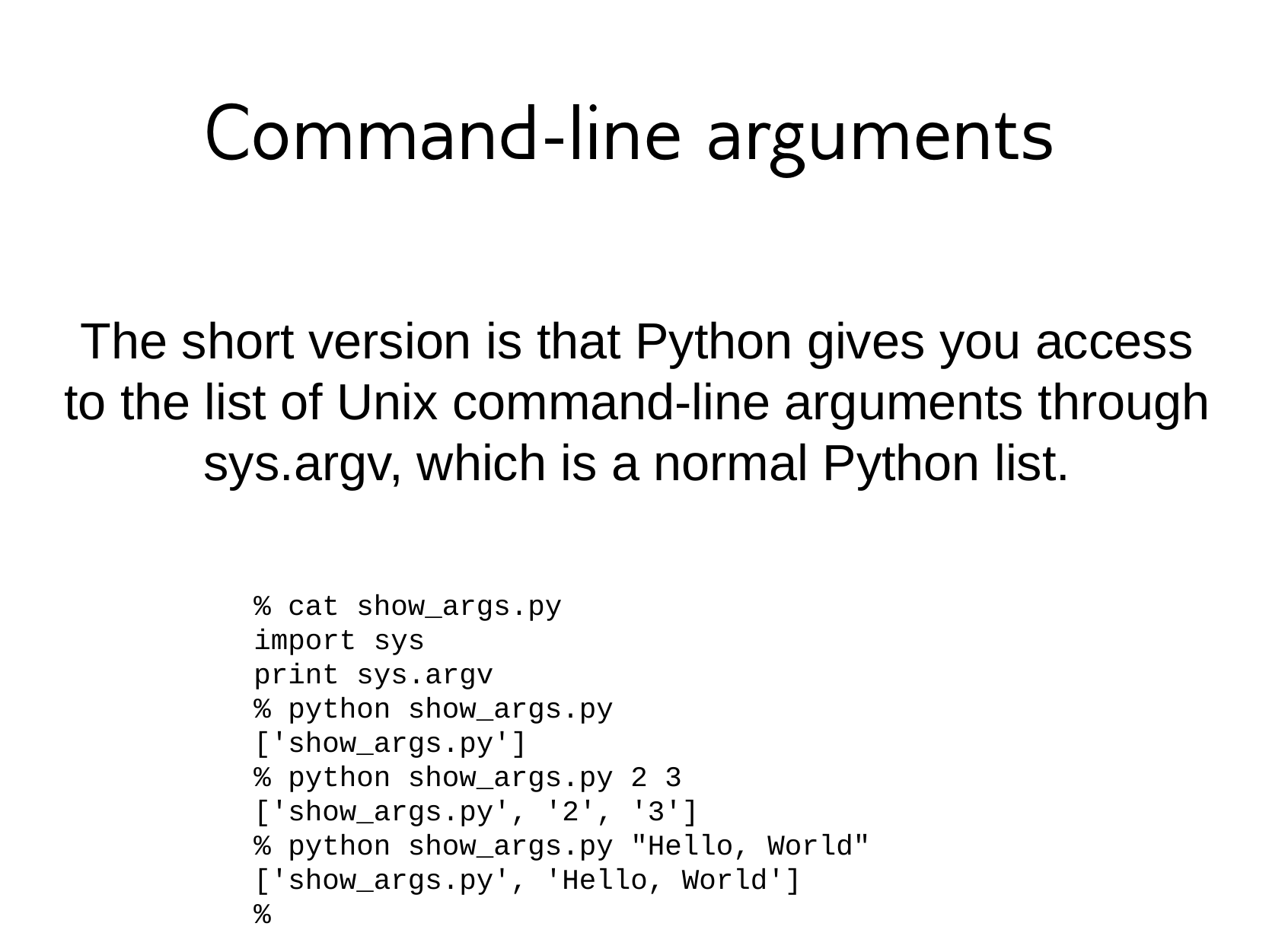

# Command-line arguments

The short version is that Python gives you access to the list of Unix command-line arguments through sys.argv, which is a normal Python list.
% cat show_args.py
import sys
print sys.argv
% python show_args.py
['show_args.py']
% python show_args.py 2 3
['show_args.py', '2', '3']
% python show_args.py "Hello, World"
['show_args.py', 'Hello, World']
%